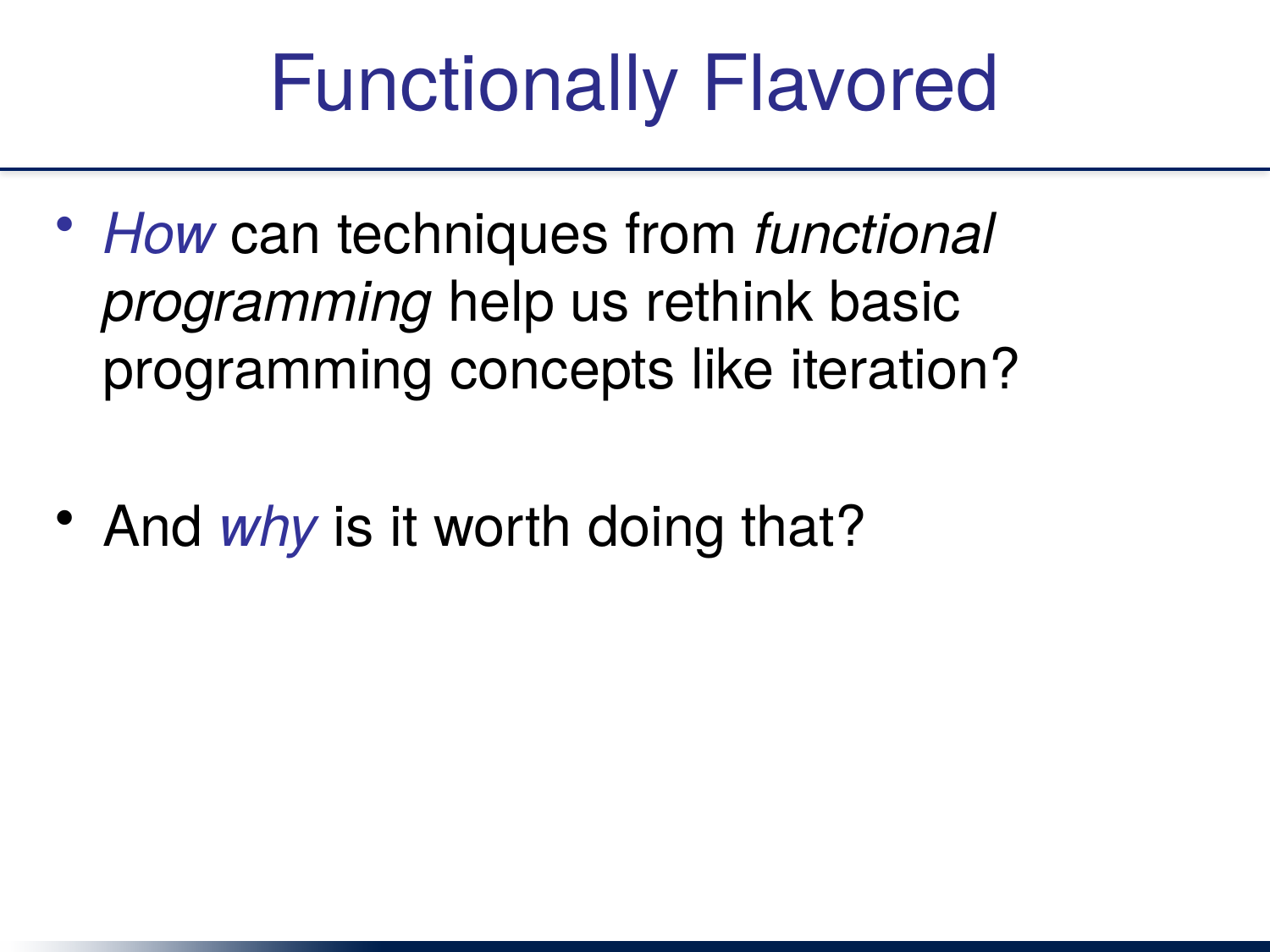

# Functionally Flavored
How can techniques from functional programming help us rethink basic programming concepts like iteration?

And why is it worth doing that?